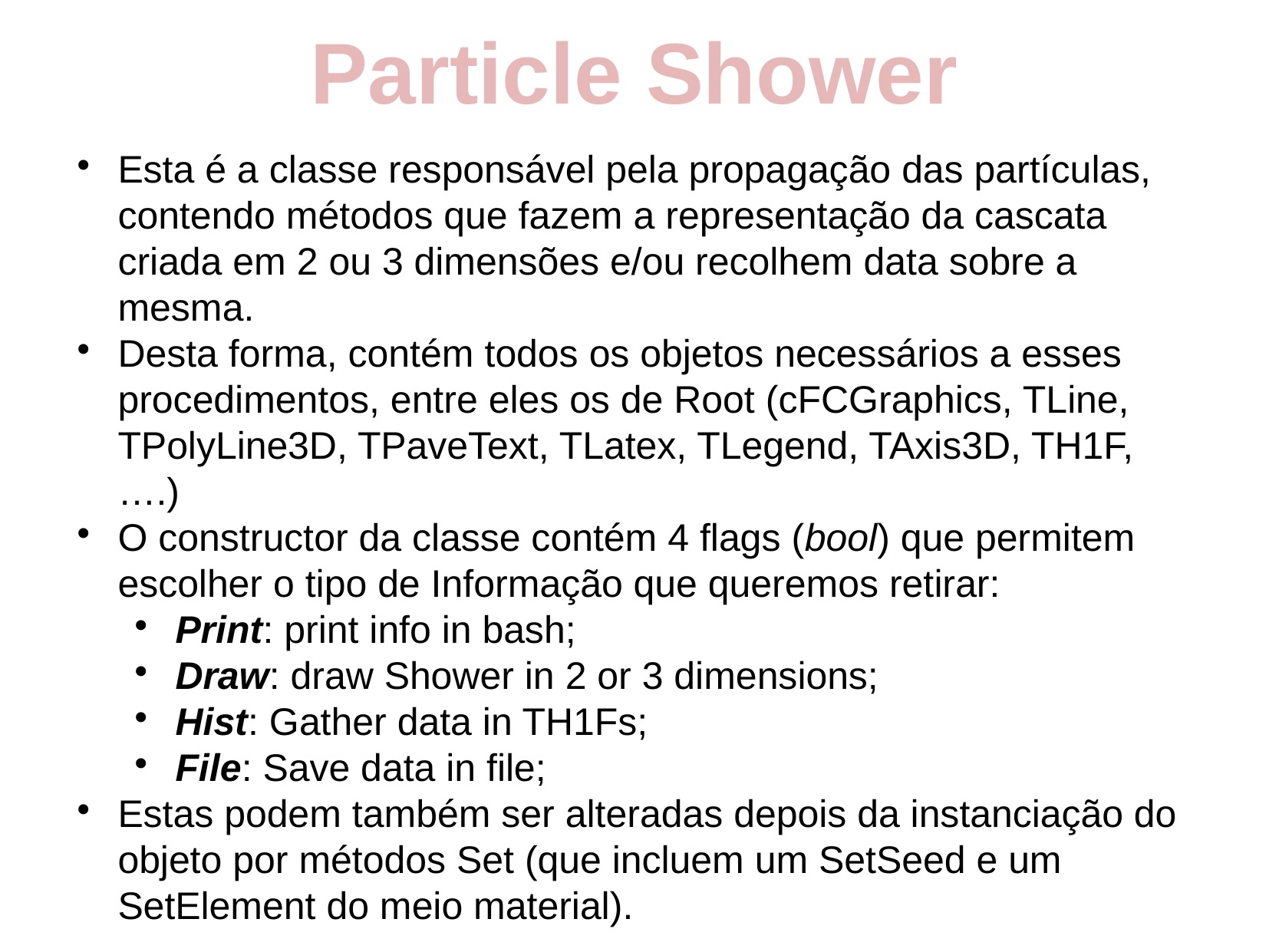

Particle Shower
Esta é a classe responsável pela propagação das partículas, contendo métodos que fazem a representação da cascata criada em 2 ou 3 dimensões e/ou recolhem data sobre a mesma.
Desta forma, contém todos os objetos necessários a esses procedimentos, entre eles os de Root (cFCGraphics, TLine, TPolyLine3D, TPaveText, TLatex, TLegend, TAxis3D, TH1F, ….)
O constructor da classe contém 4 flags (bool) que permitem escolher o tipo de Informação que queremos retirar:
Print: print info in bash;
Draw: draw Shower in 2 or 3 dimensions;
Hist: Gather data in TH1Fs;
File: Save data in file;
Estas podem também ser alteradas depois da instanciação do objeto por métodos Set (que incluem um SetSeed e um SetElement do meio material).